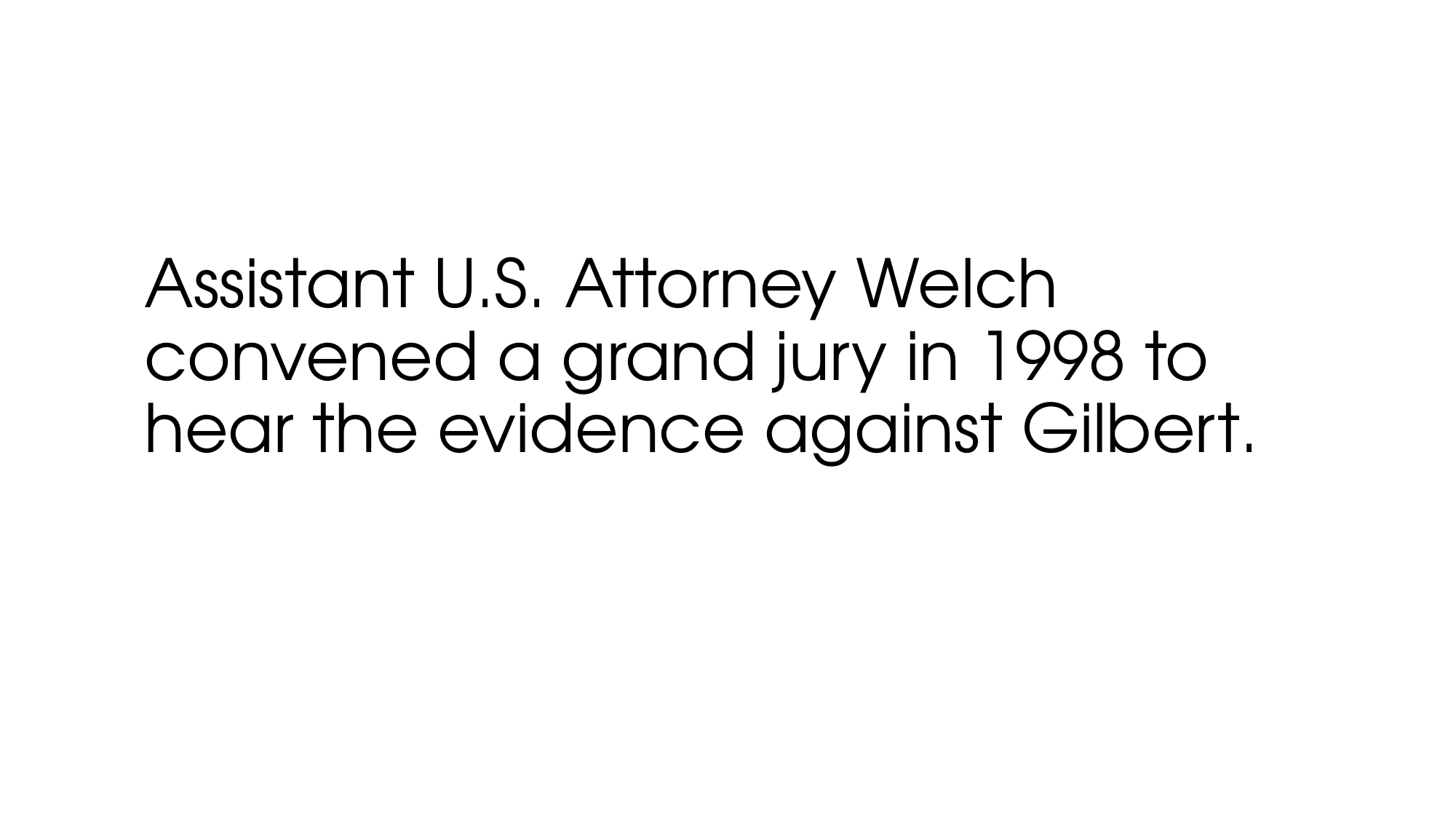

# Assistant U.S. Attorney Welch convened a grand jury in 1998 to hear the evidence against Gilbert.